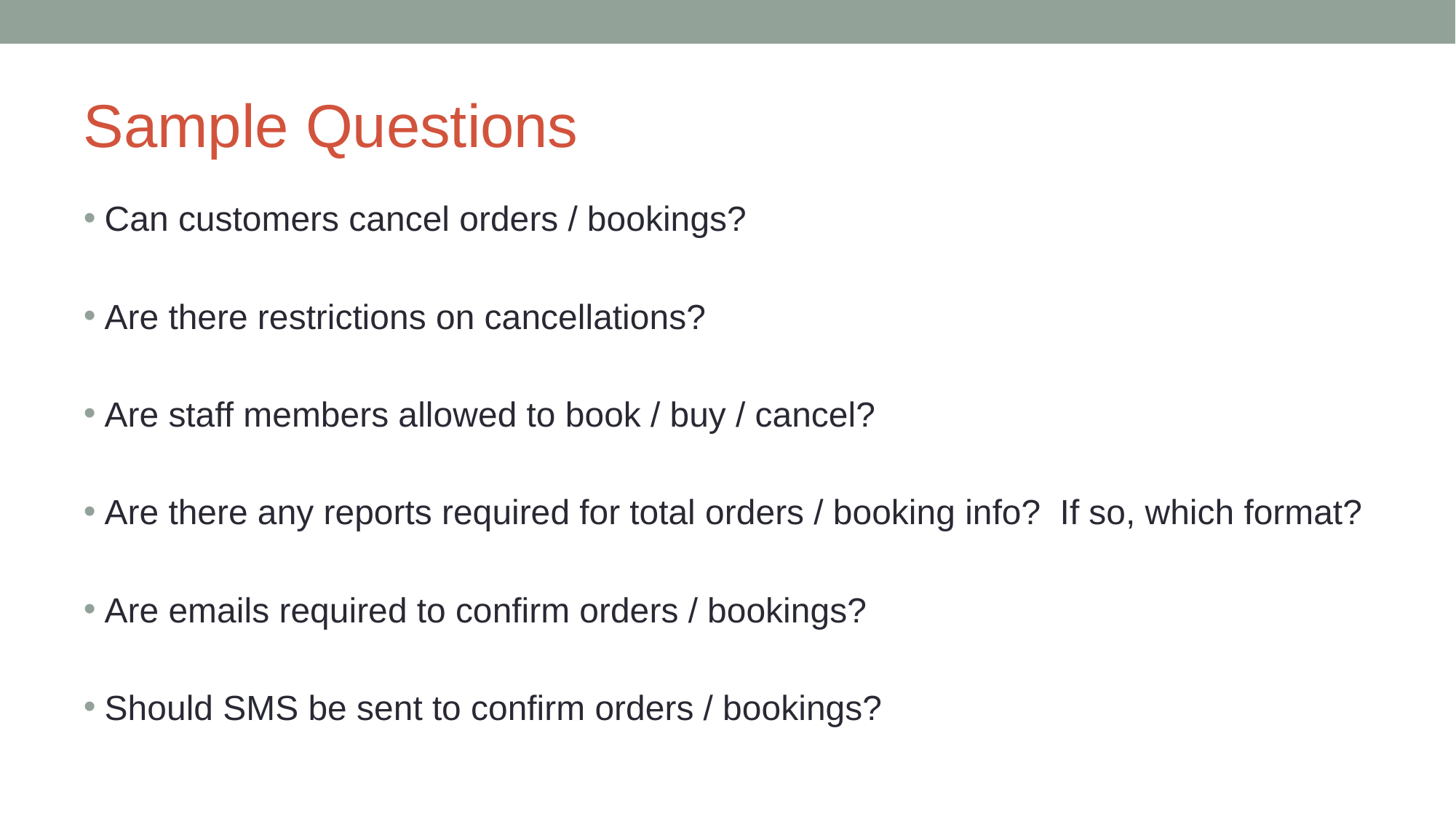

# Sample Questions
Can customers cancel orders / bookings?

Are there restrictions on cancellations?

Are staff members allowed to book / buy / cancel?

Are there any reports required for total orders / booking info?  If so, which format?

Are emails required to confirm orders / bookings?

Should SMS be sent to confirm orders / bookings?